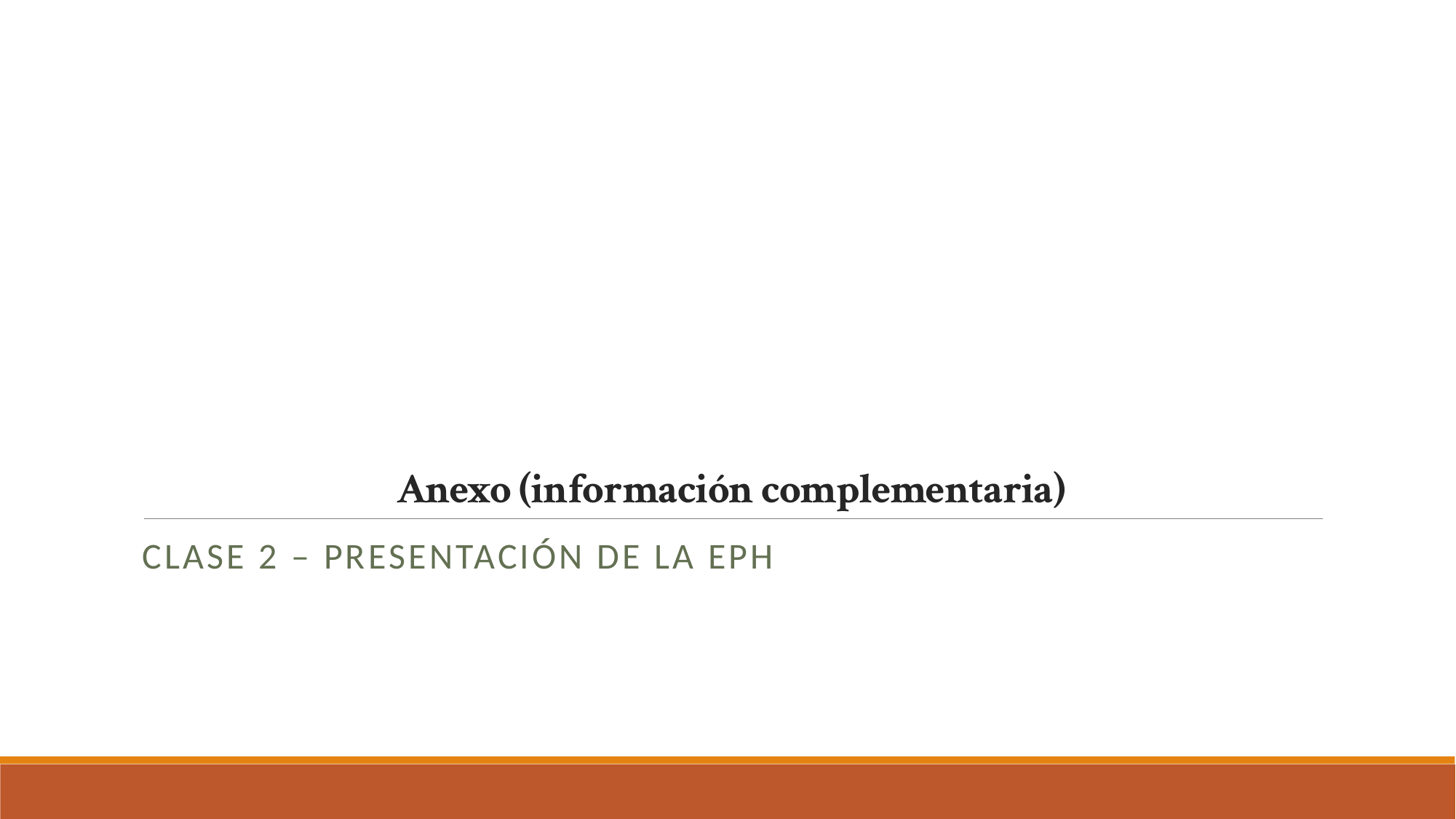

# Anexo (información complementaria)
Clase 2 – Presentación de la EPH